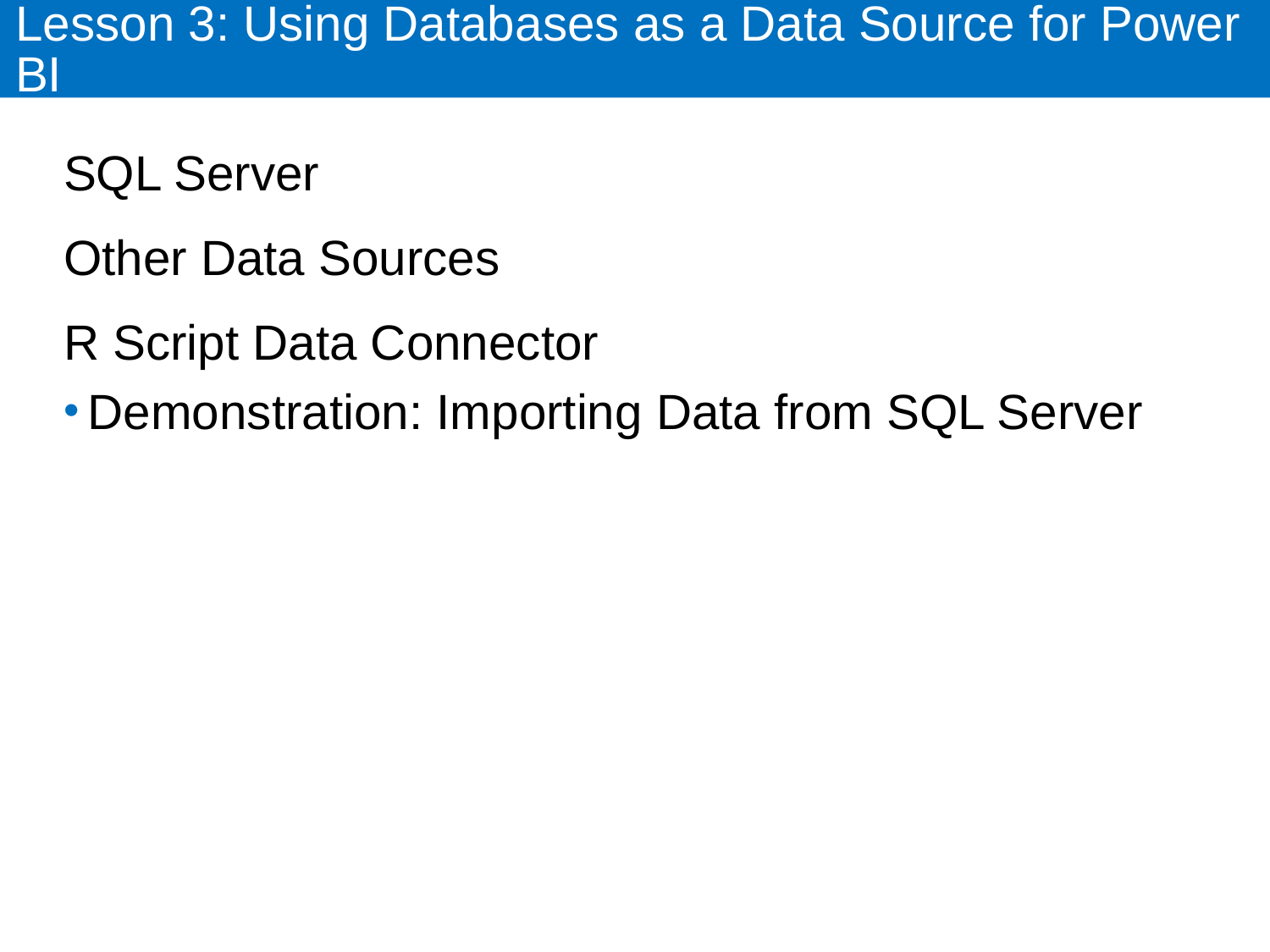

# Lesson 3: Using Databases as a Data Source for Power BI
SQL Server
Other Data Sources
R Script Data Connector
Demonstration: Importing Data from SQL Server